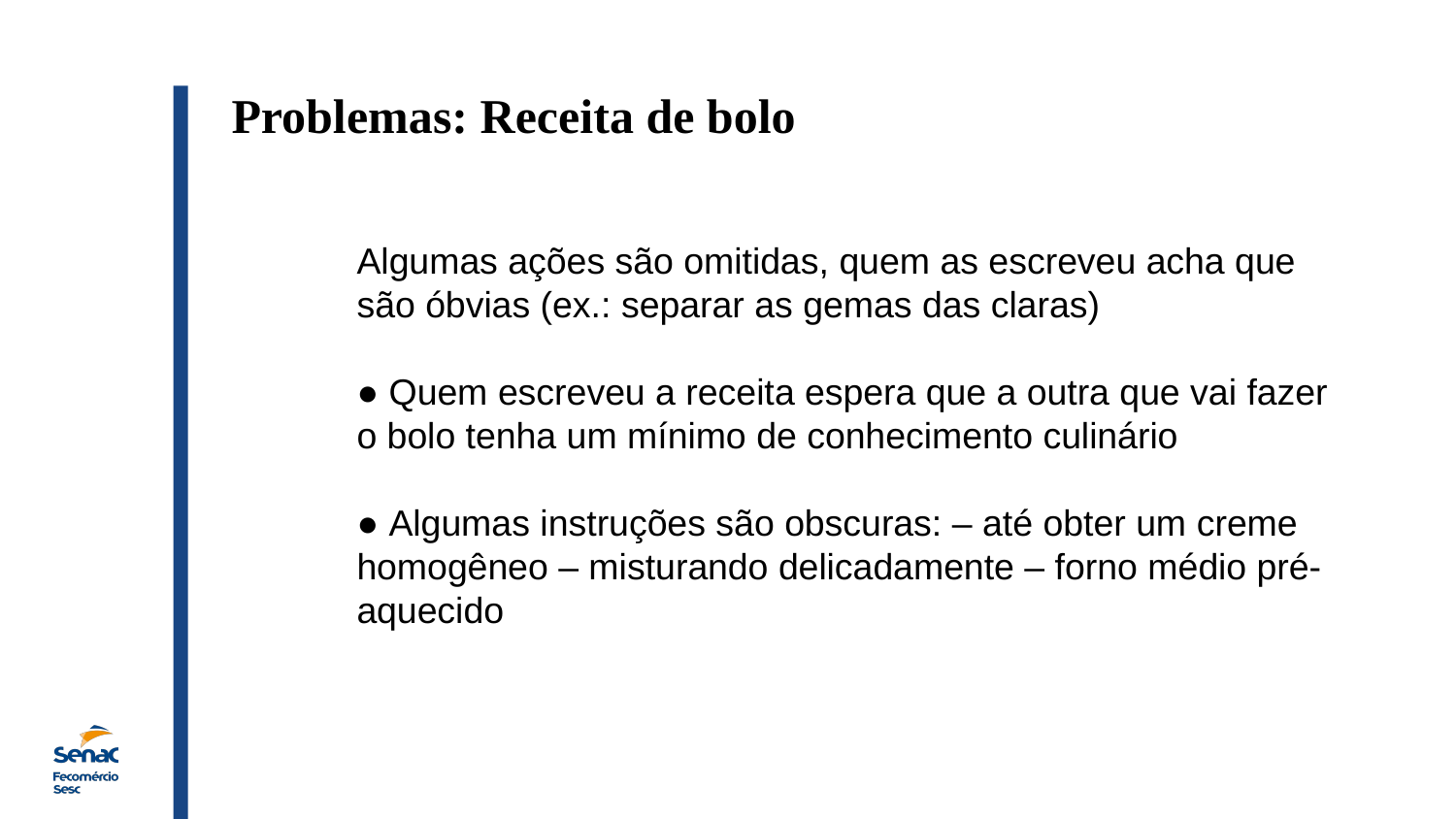

Problemas: Receita de bolo
Algumas ações são omitidas, quem as escreveu acha que são óbvias (ex.: separar as gemas das claras)

● Quem escreveu a receita espera que a outra que vai fazer o bolo tenha um mínimo de conhecimento culinário

● Algumas instruções são obscuras: – até obter um creme homogêneo – misturando delicadamente – forno médio pré-aquecido